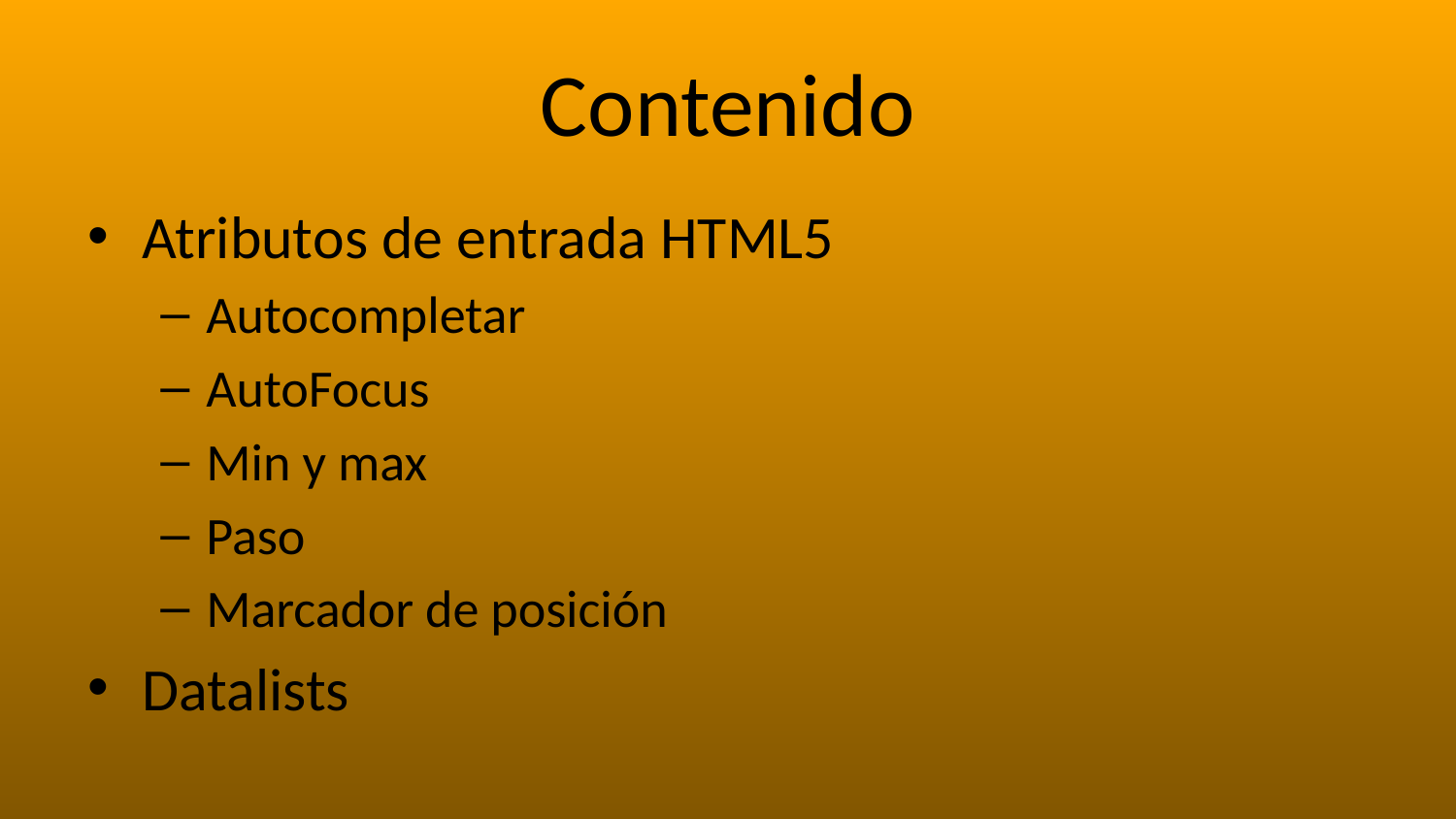

# Contenido
Atributos de entrada HTML5
Autocompletar
AutoFocus
Min y max
Paso
Marcador de posición
Datalists